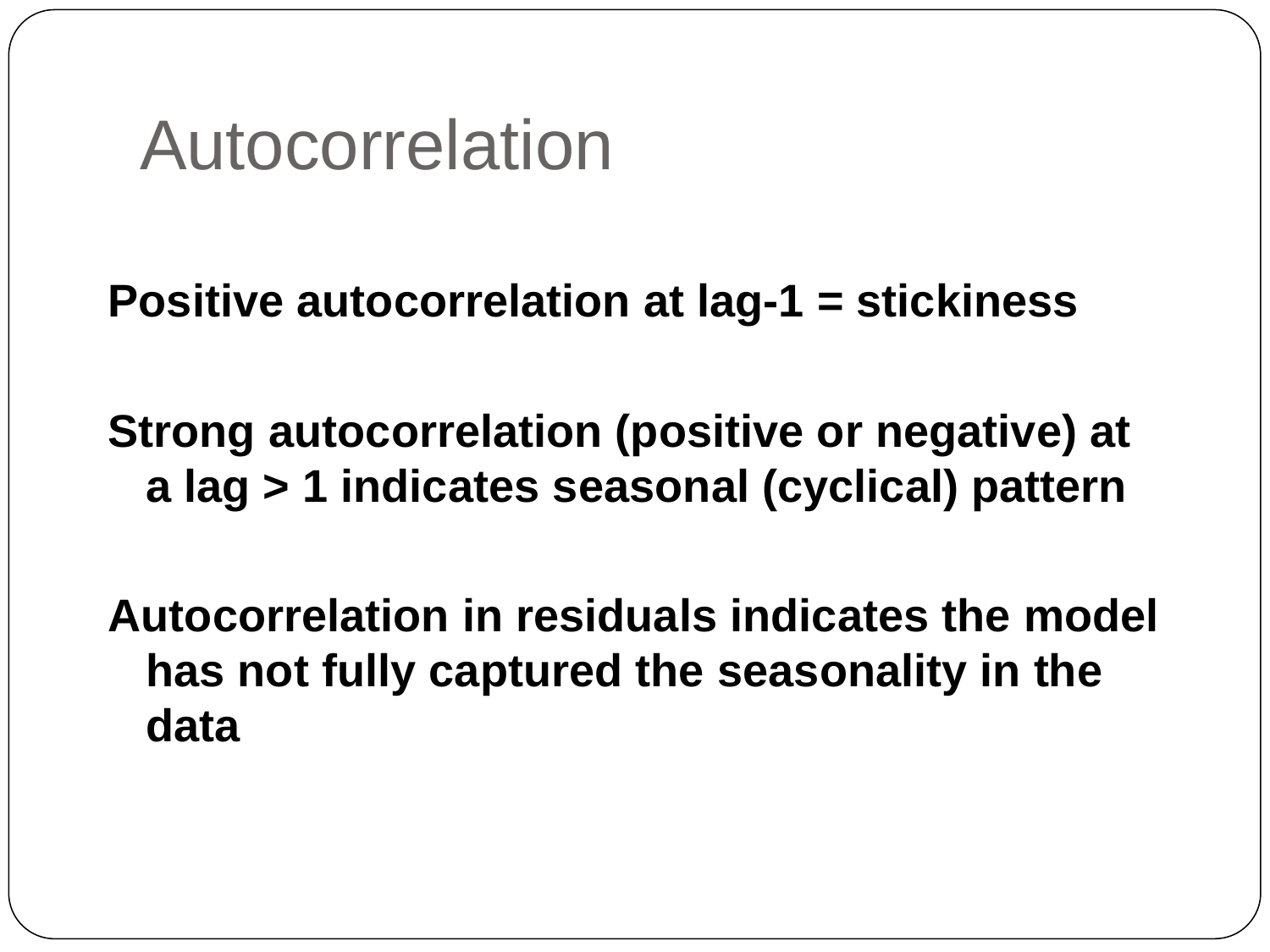

# Autocorrelation
Positive autocorrelation at lag-1 = stickiness

Strong autocorrelation (positive or negative) at a lag > 1 indicates seasonal (cyclical) pattern

Autocorrelation in residuals indicates the model has not fully captured the seasonality in the data